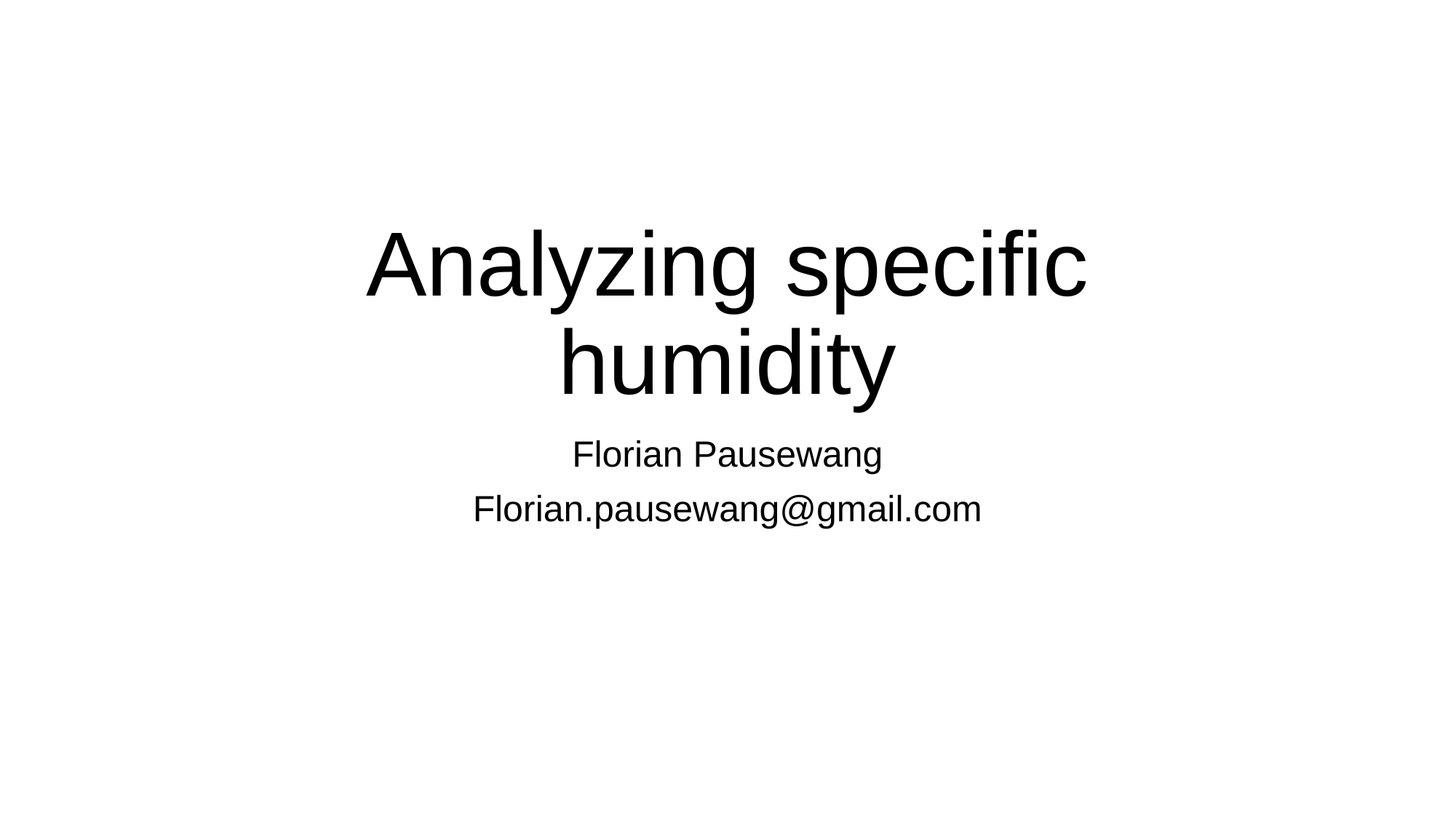

# Analyzing specific humidity
Florian Pausewang
Florian.pausewang@gmail.com